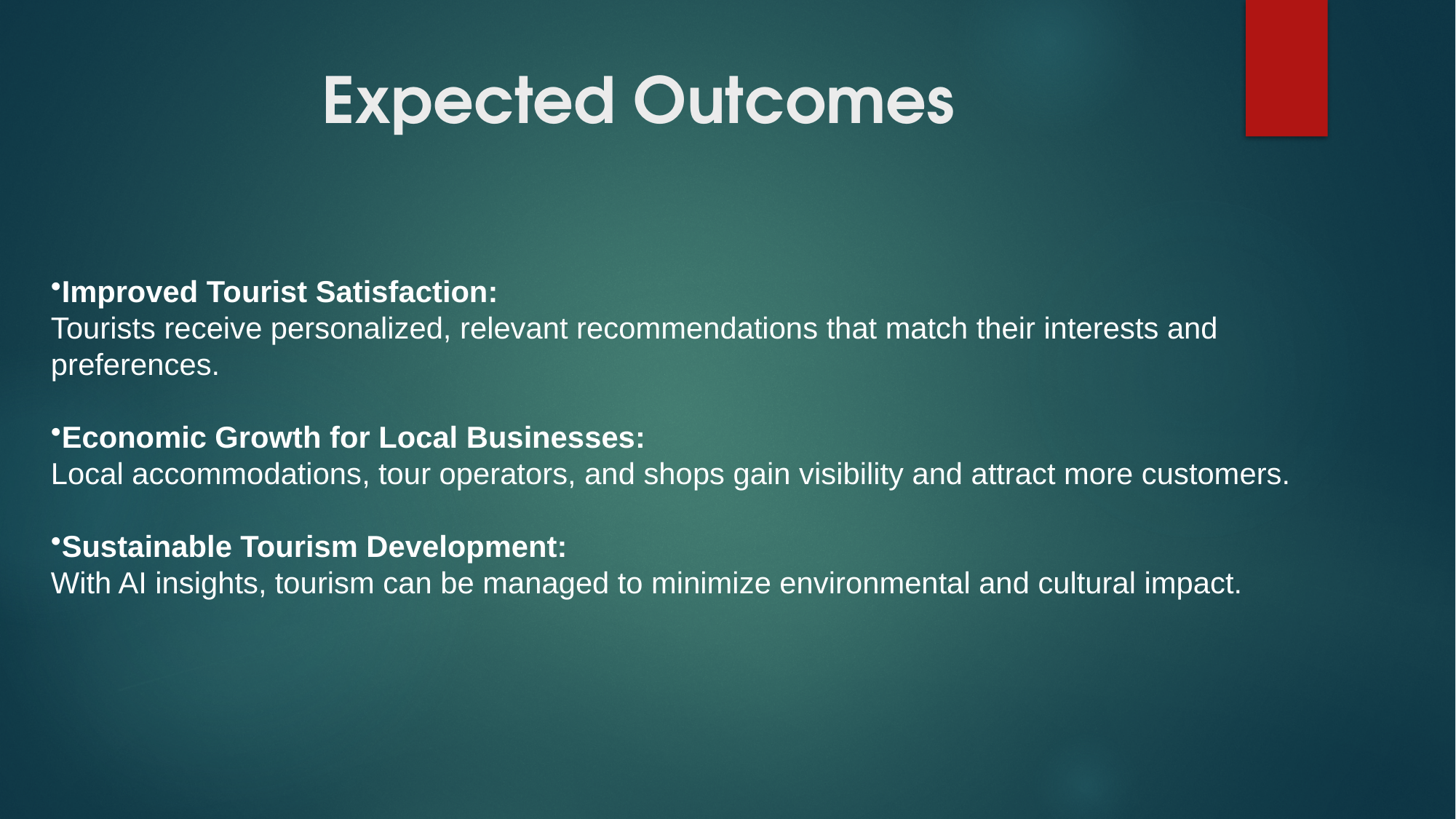

# Expected Outcomes
Improved Tourist Satisfaction:
Tourists receive personalized, relevant recommendations that match their interests and preferences.

Economic Growth for Local Businesses:
Local accommodations, tour operators, and shops gain visibility and attract more customers.

Sustainable Tourism Development:
With AI insights, tourism can be managed to minimize environmental and cultural impact.